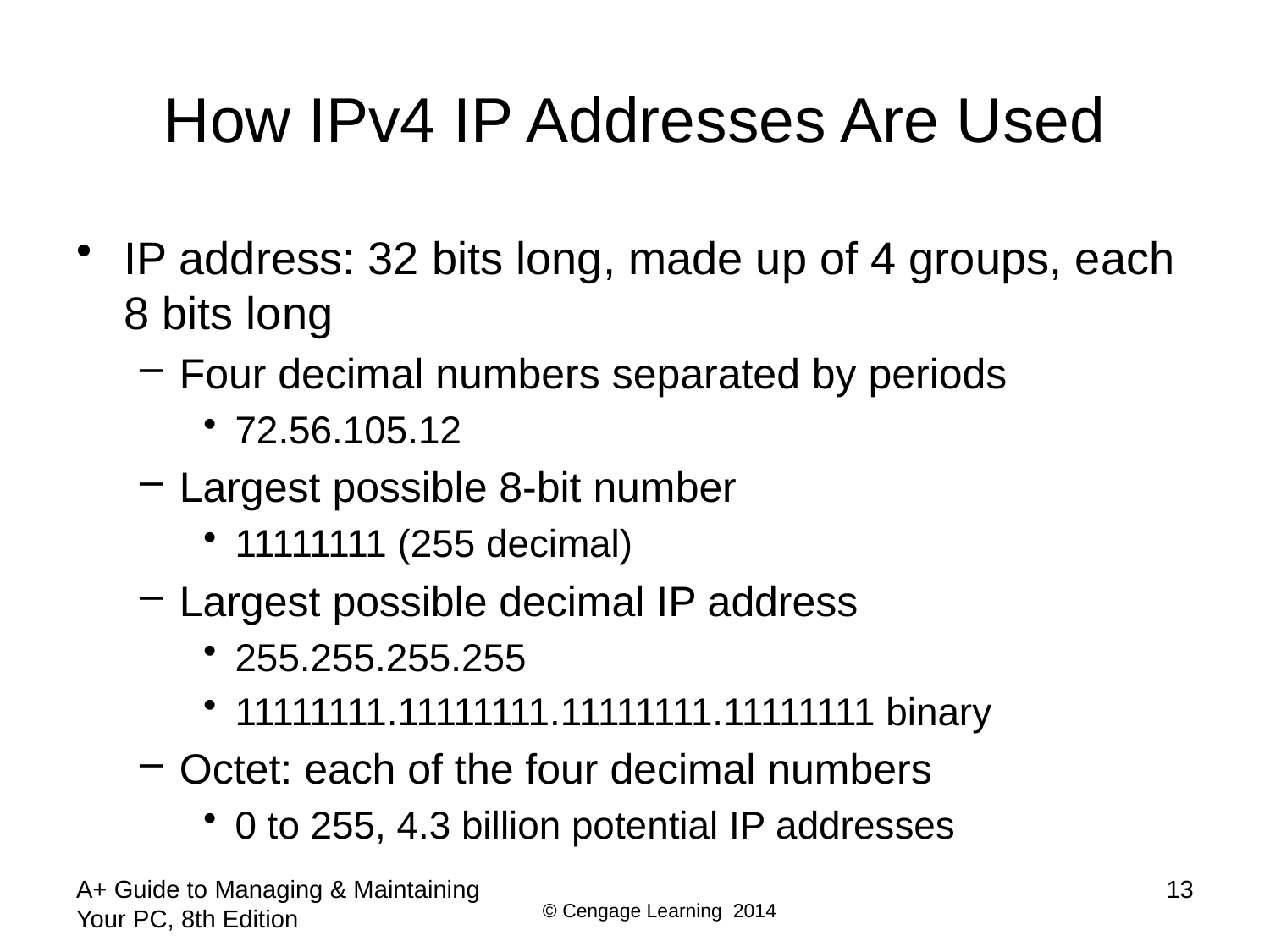

# How IPv4 IP Addresses Are Used
IP address: 32 bits long, made up of 4 groups, each 8 bits long
Four decimal numbers separated by periods
72.56.105.12
Largest possible 8-bit number
11111111 (255 decimal)
Largest possible decimal IP address
255.255.255.255
11111111.11111111.11111111.11111111 binary
Octet: each of the four decimal numbers
0 to 255, 4.3 billion potential IP addresses
A+ Guide to Managing & Maintaining Your PC, 8th Edition
13